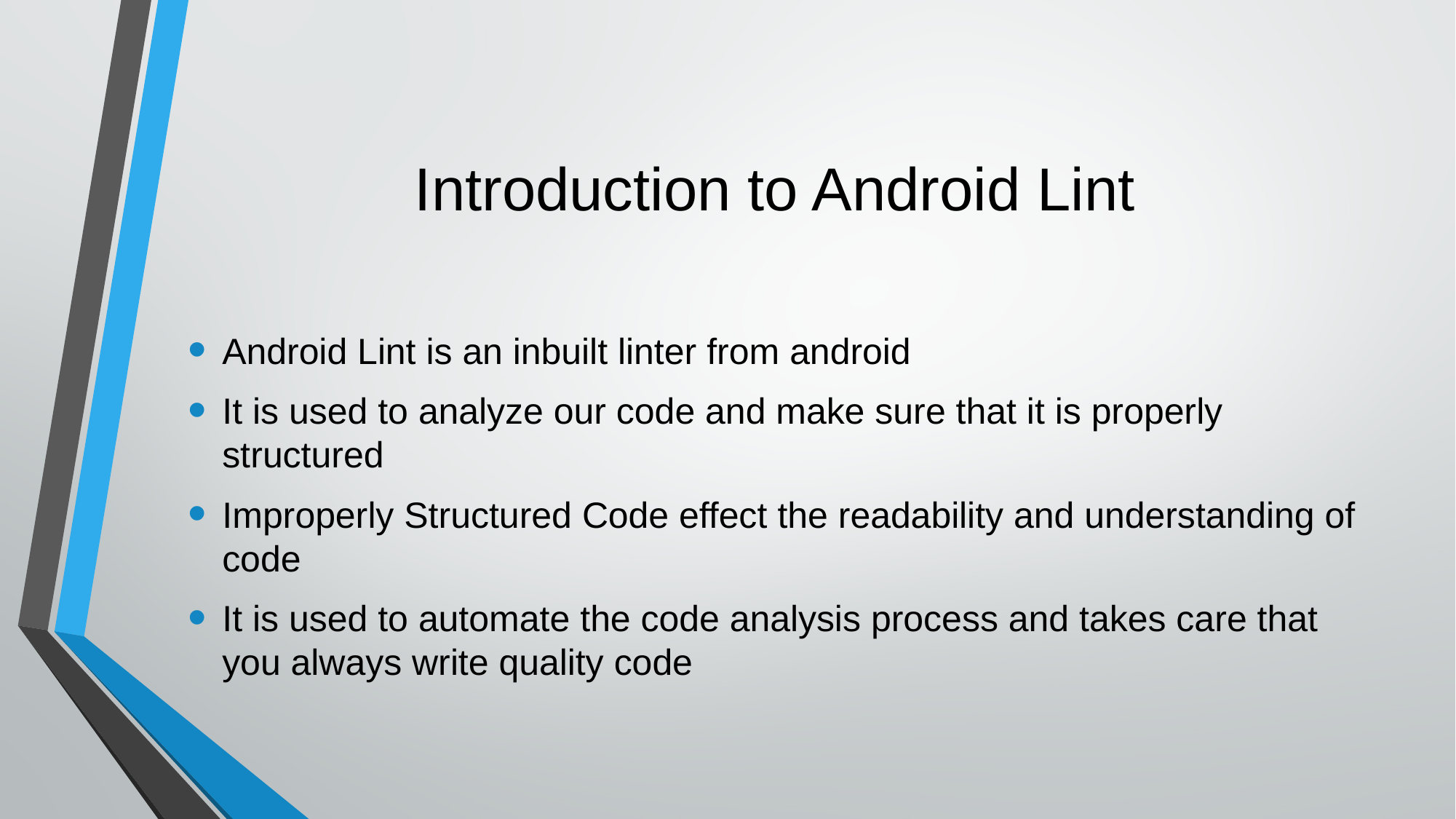

# Introduction to Android Lint
Android Lint is an inbuilt linter from android
It is used to analyze our code and make sure that it is properly structured
Improperly Structured Code effect the readability and understanding of code
It is used to automate the code analysis process and takes care that you always write quality code